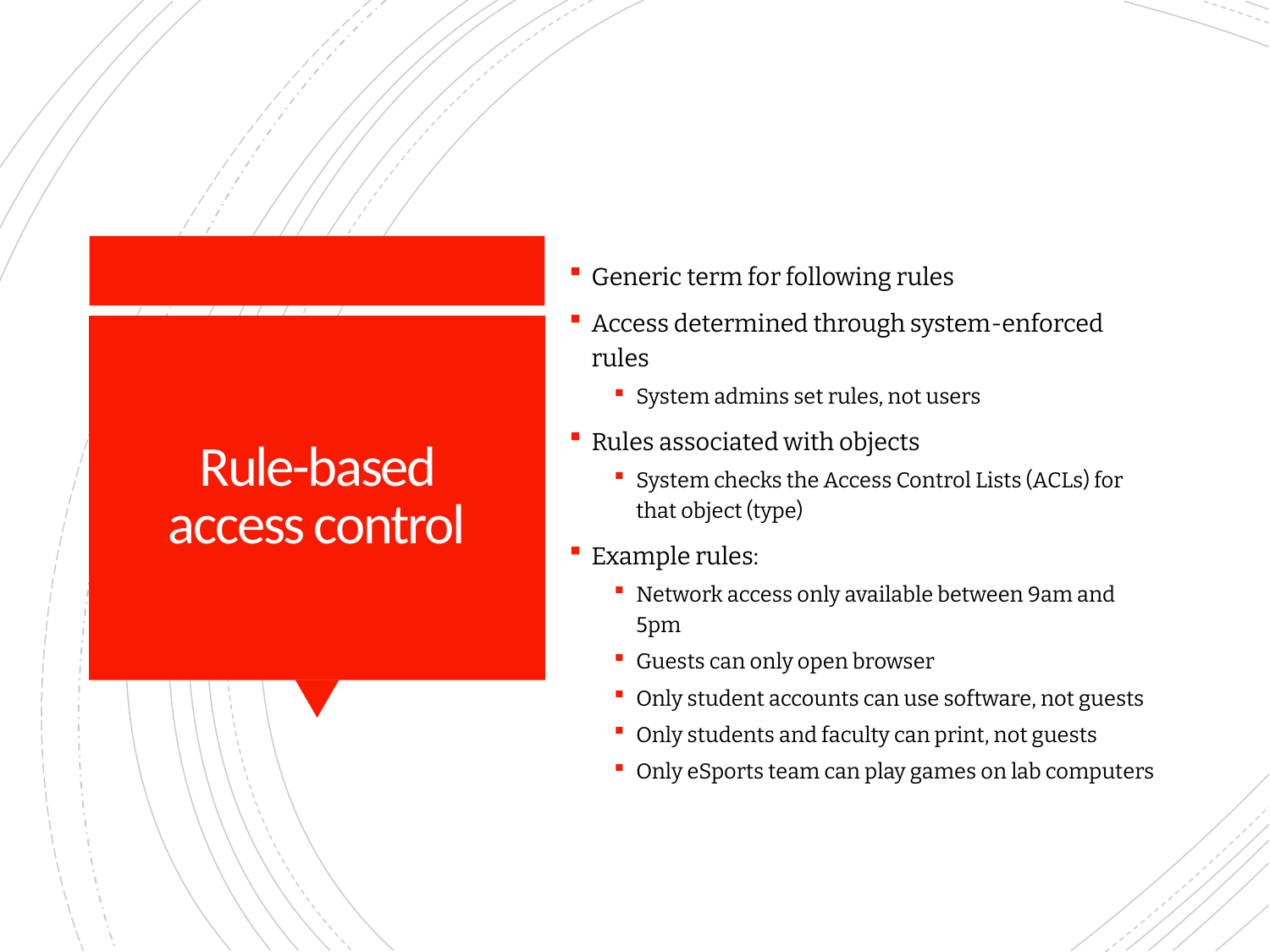

Generic term for following rules
Access determined through system-enforced rules
System admins set rules, not users
Rules associated with objects
System checks the Access Control Lists (ACLs) for that object (type)
Example rules:
Network access only available between 9am and 5pm
Guests can only open browser
Only student accounts can use software, not guests
Only students and faculty can print, not guests
Only eSports team can play games on lab computers
# Rule-based access control